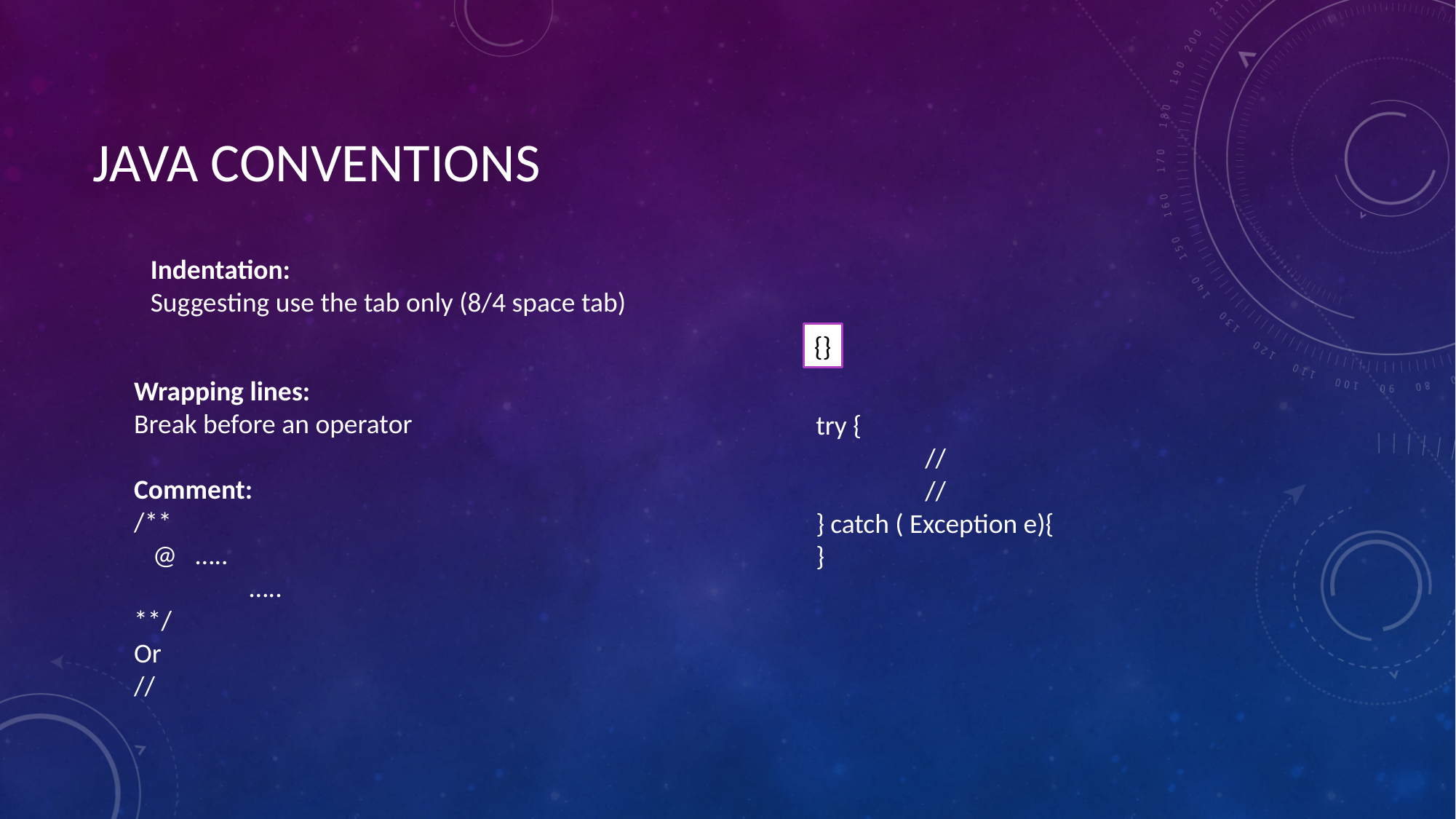

# Java conventions
Indentation:
Suggesting use the tab only (8/4 space tab)
{}
Wrapping lines:
Break before an operator

Comment:
/**
   @   …..
	 …..
**/
Or
//
try {
	//
	//
} catch ( Exception e){
}